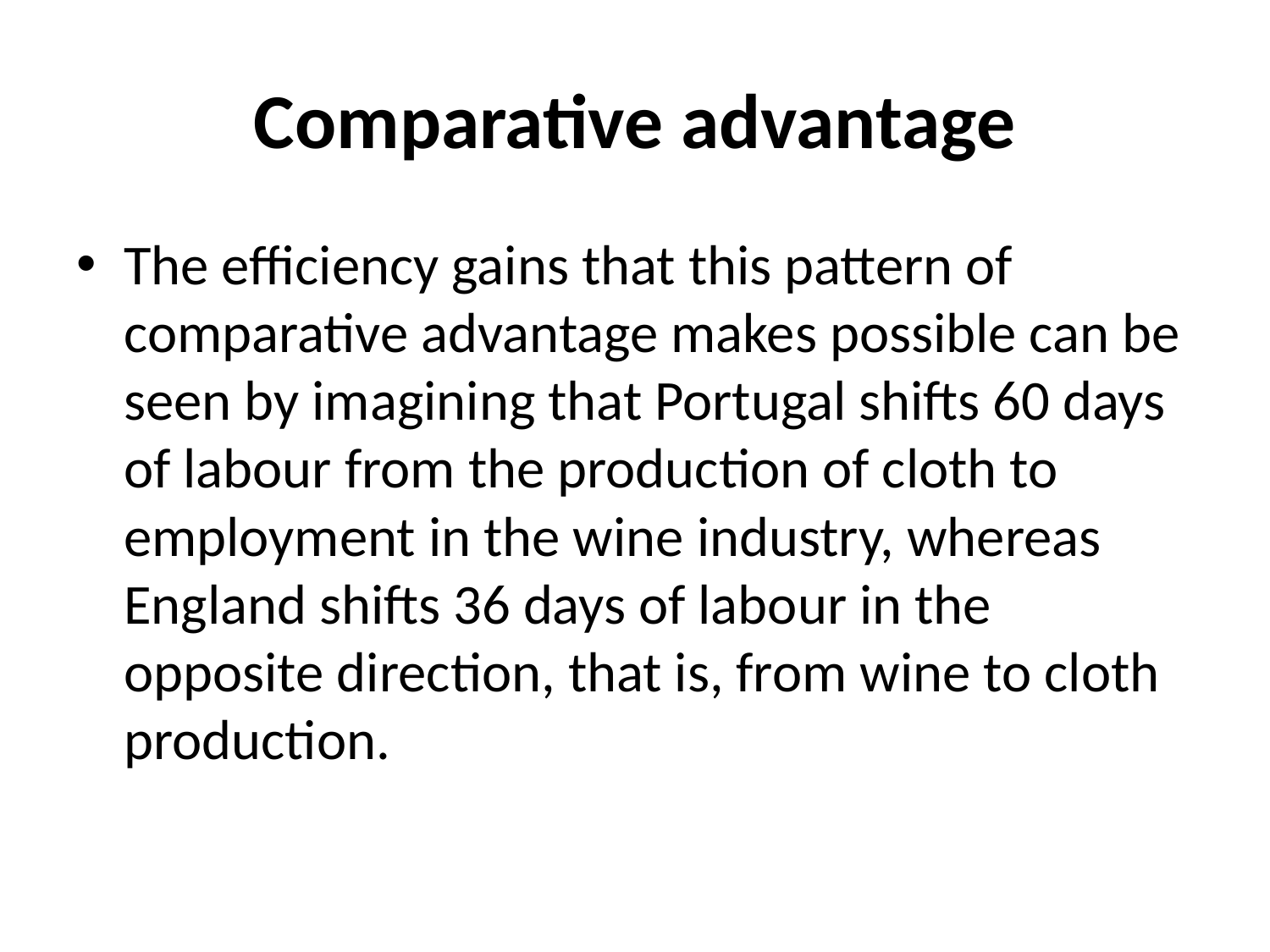

# Comparative advantage
The efficiency gains that this pattern of comparative advantage makes possible can be seen by imagining that Portugal shifts 60 days of labour from the production of cloth to employment in the wine industry, whereas England shifts 36 days of labour in the opposite direction, that is, from wine to cloth production.